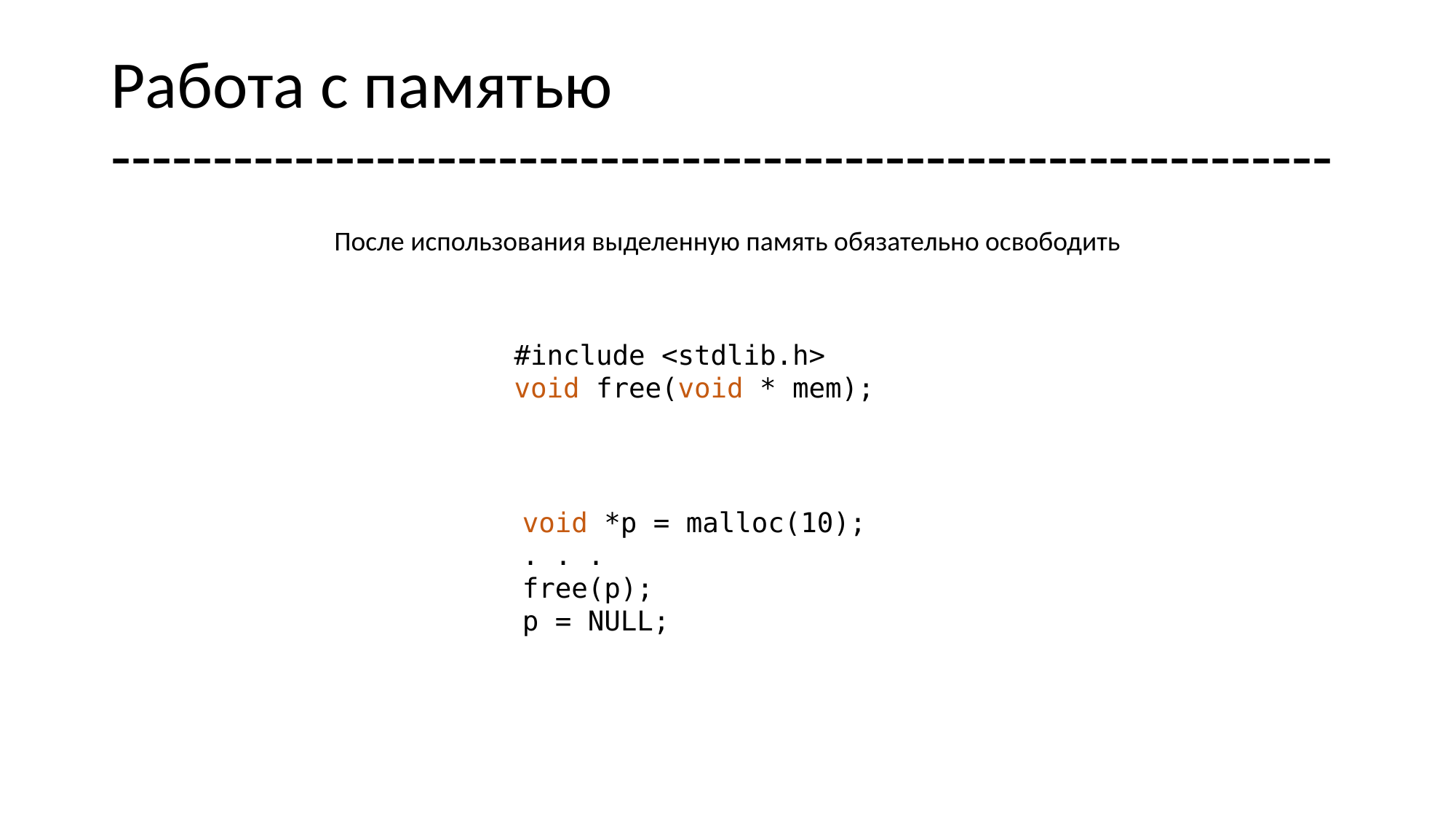

# Работа с памятью ------------------------------------------------------------
После использования выделенную память обязательно освободить
#include <stdlib.h>
void free(void * mem);
void *p = malloc(10);
. . .
free(p);
p = NULL;